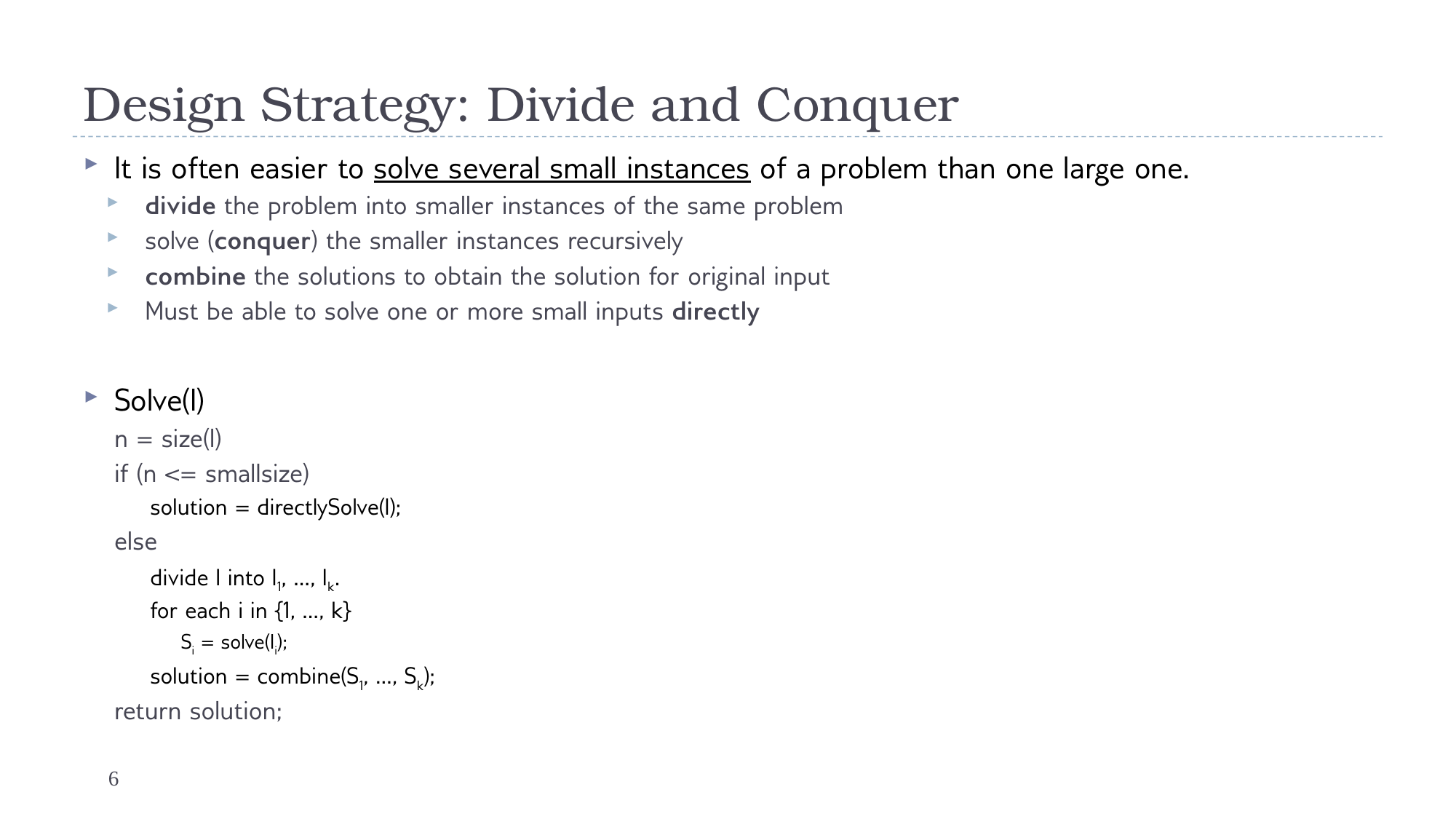

# Design Strategy: Divide and Conquer
It is often easier to solve several small instances of a problem than one large one.
divide the problem into smaller instances of the same problem
solve (conquer) the smaller instances recursively
combine the solutions to obtain the solution for original input
Must be able to solve one or more small inputs directly

Solve(I)
n = size(I)
if (n <= smallsize)
solution = directlySolve(I);
else
divide I into I1, …, Ik.
for each i in {1, …, k}
Si = solve(Ii);
solution = combine(S1, …, Sk);
return solution;
6